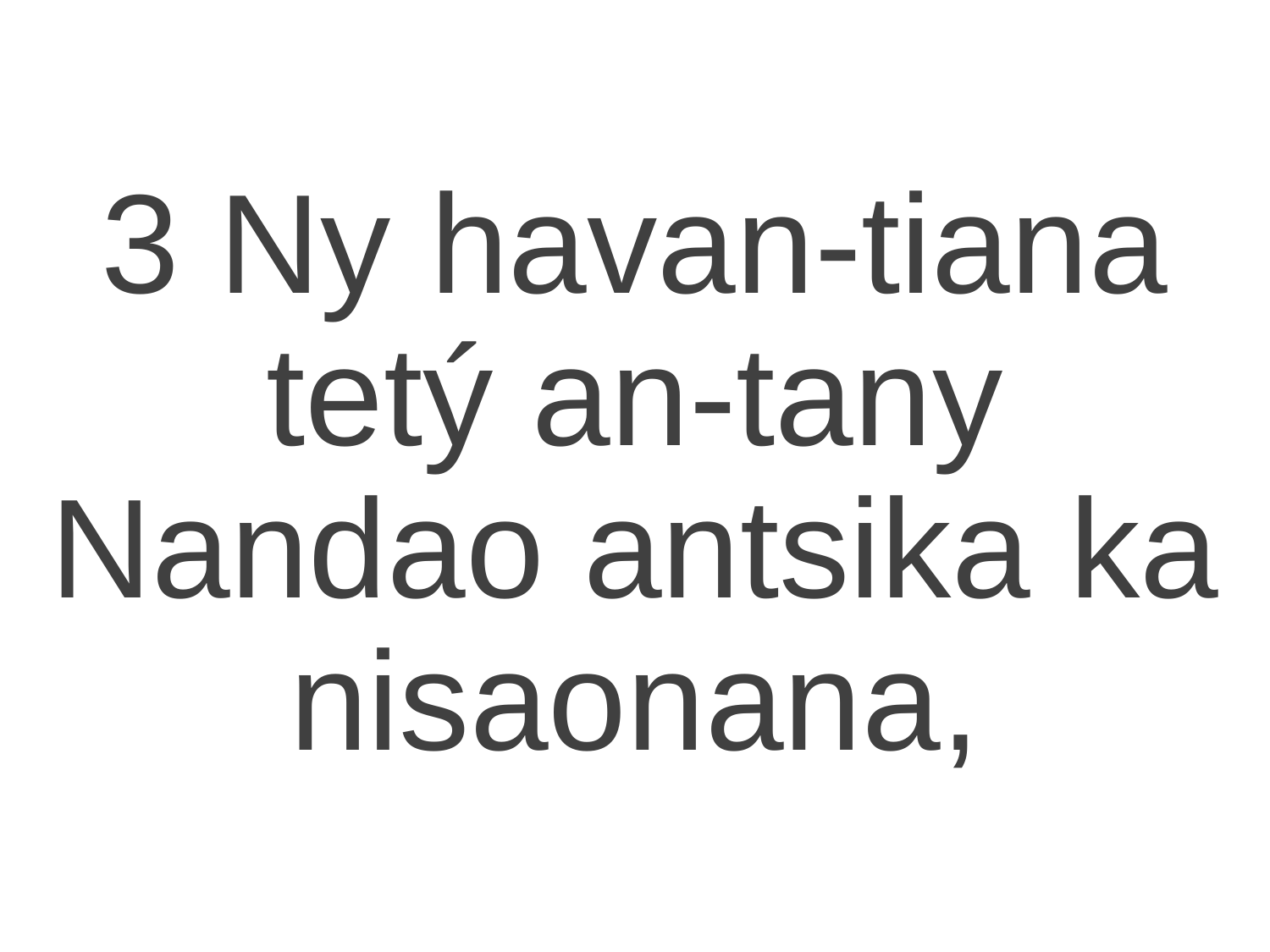

3 Ny havan-tiana tetý an-tany
Nandao antsika ka nisaonana,